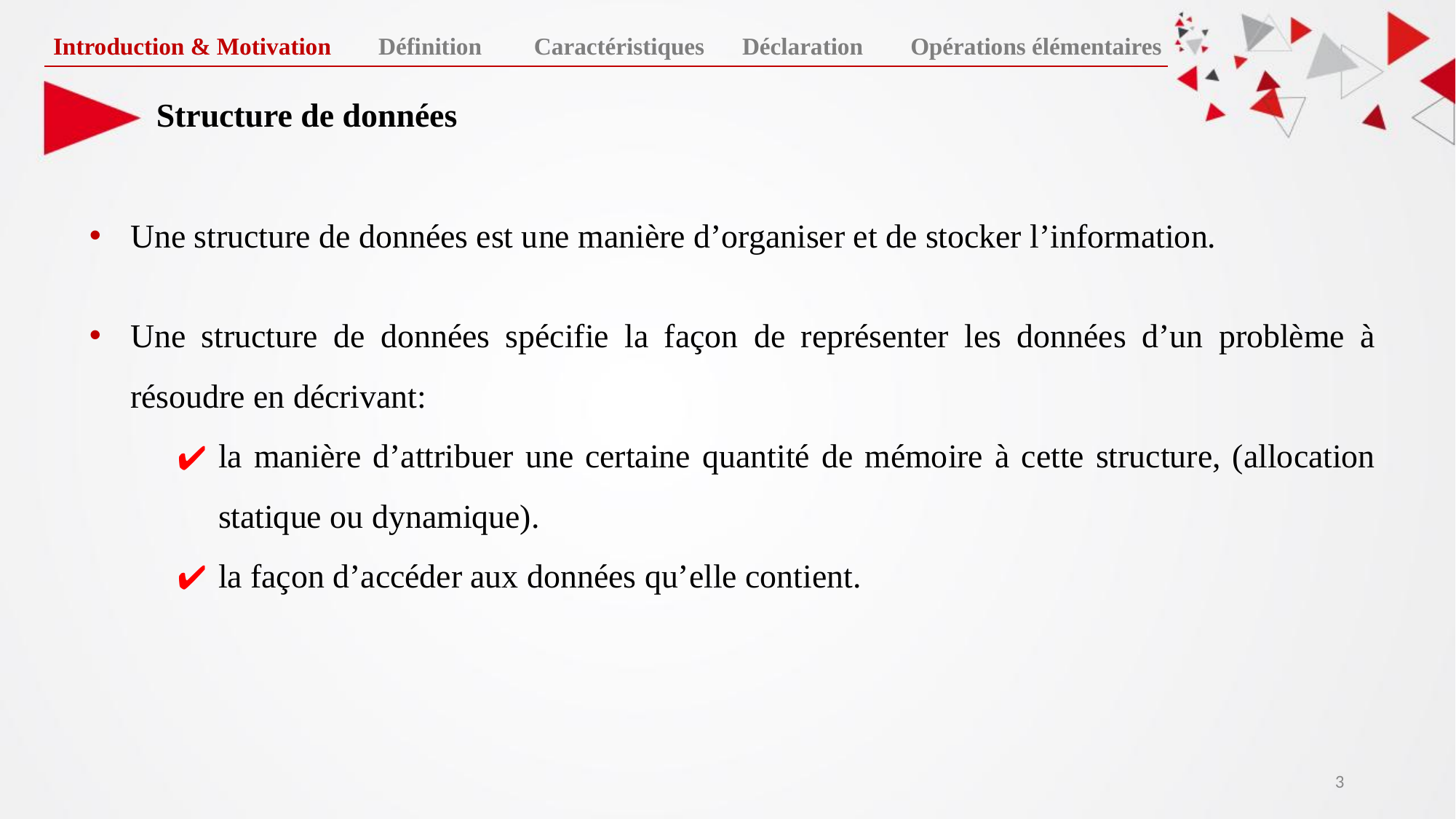

Introduction & Motivation
Définition
Caractéristiques
Déclaration
Opérations élémentaires
Structure de données
Une structure de données est une manière d’organiser et de stocker l’information.

Une structure de données spécifie la façon de représenter les données d’un problème à résoudre en décrivant:
la manière d’attribuer une certaine quantité de mémoire à cette structure, (allocation statique ou dynamique).
la façon d’accéder aux données qu’elle contient.
3